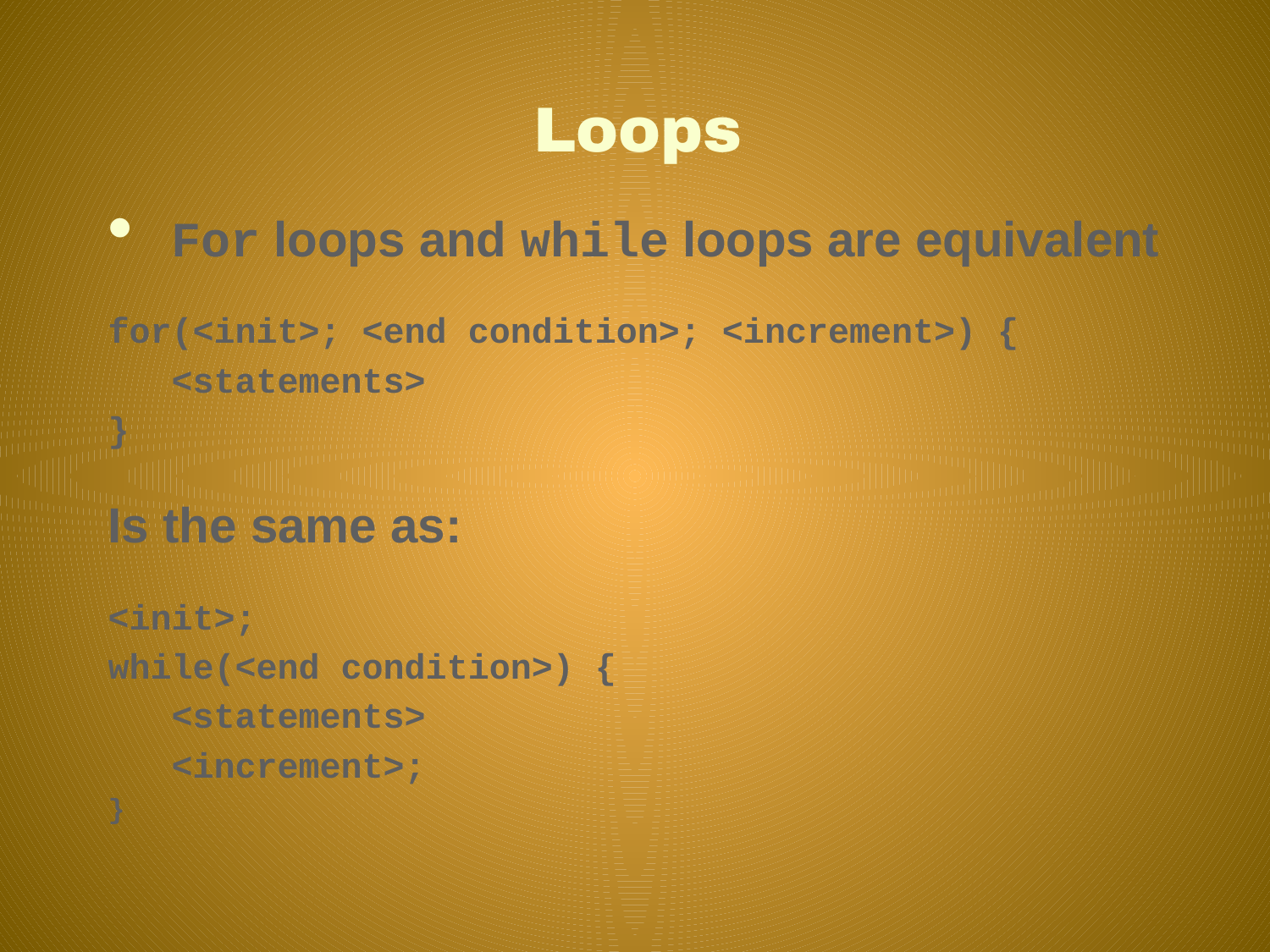

# Loops
For loops and while loops are equivalent

for(<init>; <end condition>; <increment>) {
	<statements>
}

Is the same as:

<init>;
while(<end condition>) {
	<statements>
	<increment>;
}